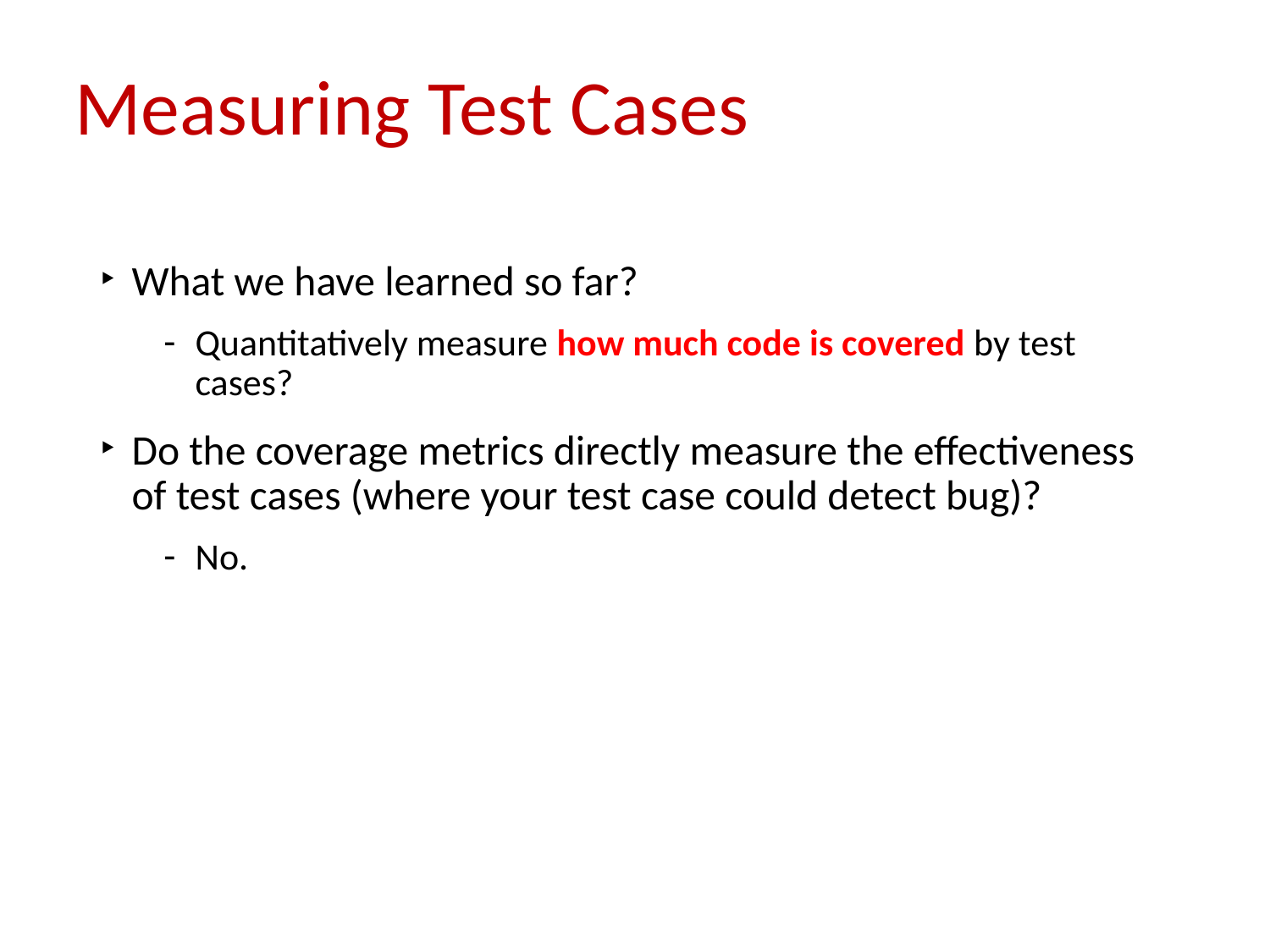

# Measuring Test Cases
What we have learned so far?
Quantitatively measure how much code is covered by test cases?
Do the coverage metrics directly measure the effectiveness of test cases (where your test case could detect bug)?
No.